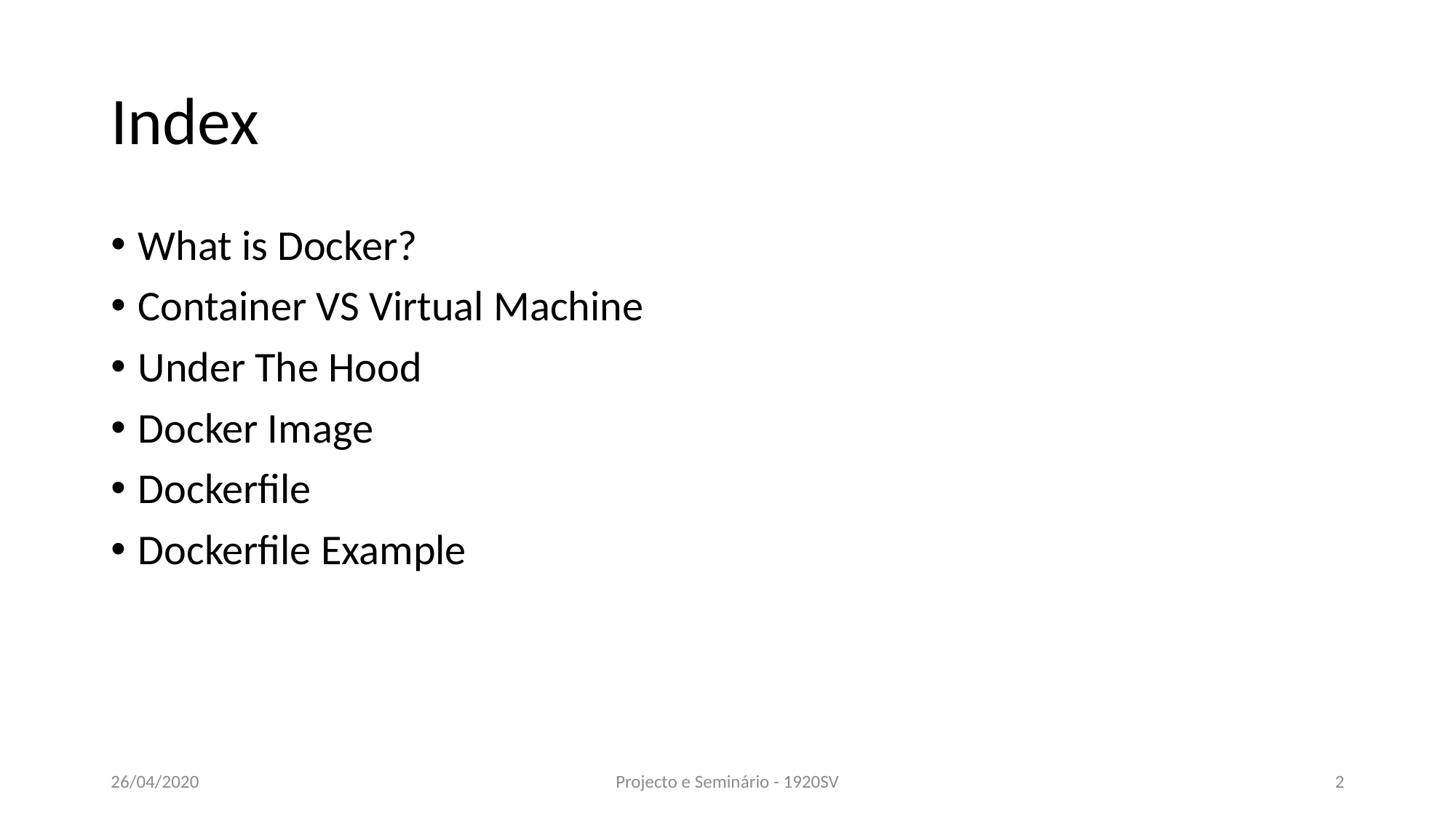

# Index
What is Docker?
Container VS Virtual Machine
Under The Hood
Docker Image
Dockerfile
Dockerfile Example

26/04/2020
Projecto e Seminário - 1920SV
2